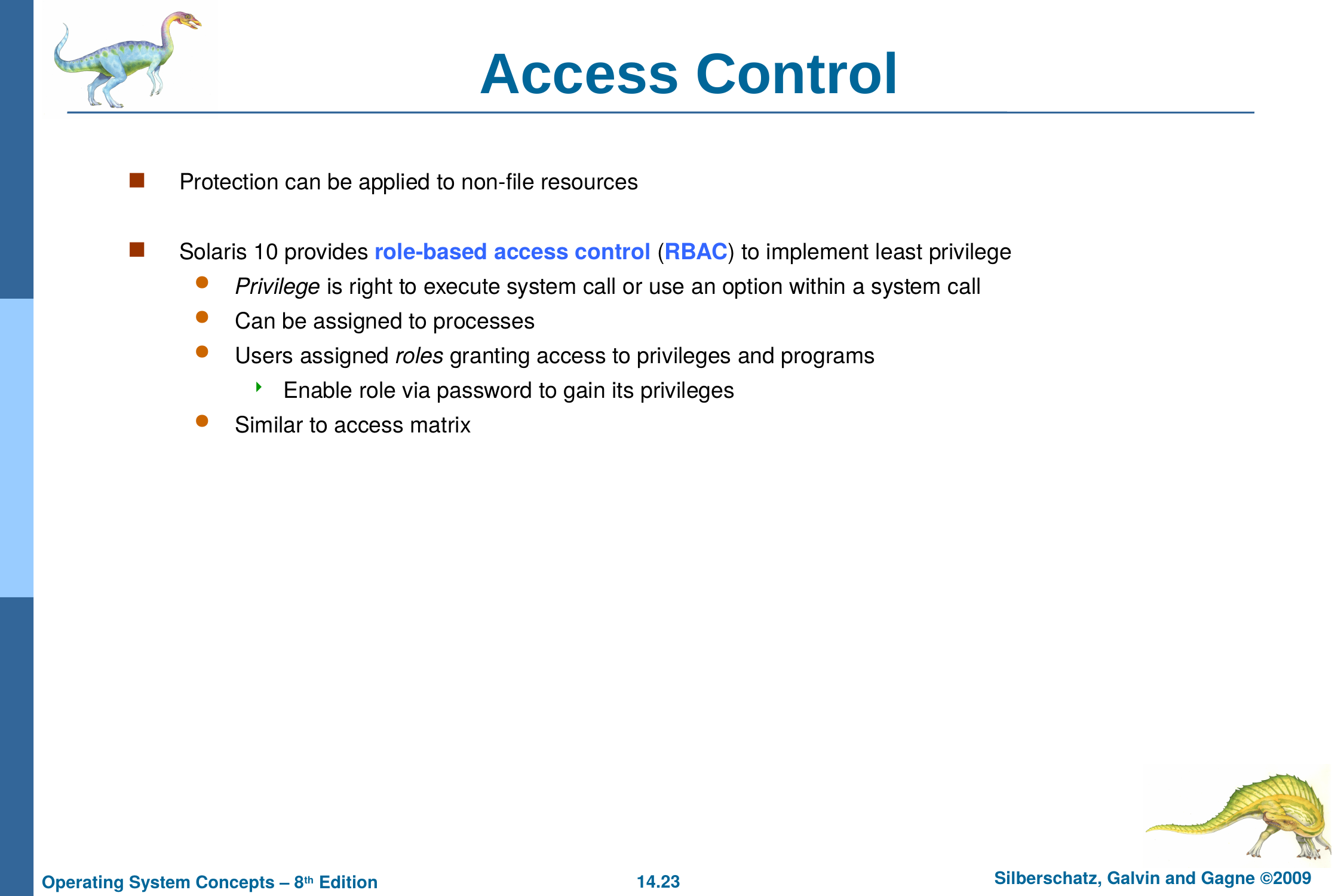

# Access Control
Protection can be applied to non-file resources

Solaris 10 provides role-based access control (RBAC) to implement least privilege
Privilege is right to execute system call or use an option within a system call
Can be assigned to processes
Users assigned roles granting access to privileges and programs
Enable role via password to gain its privileges
Similar to access matrix